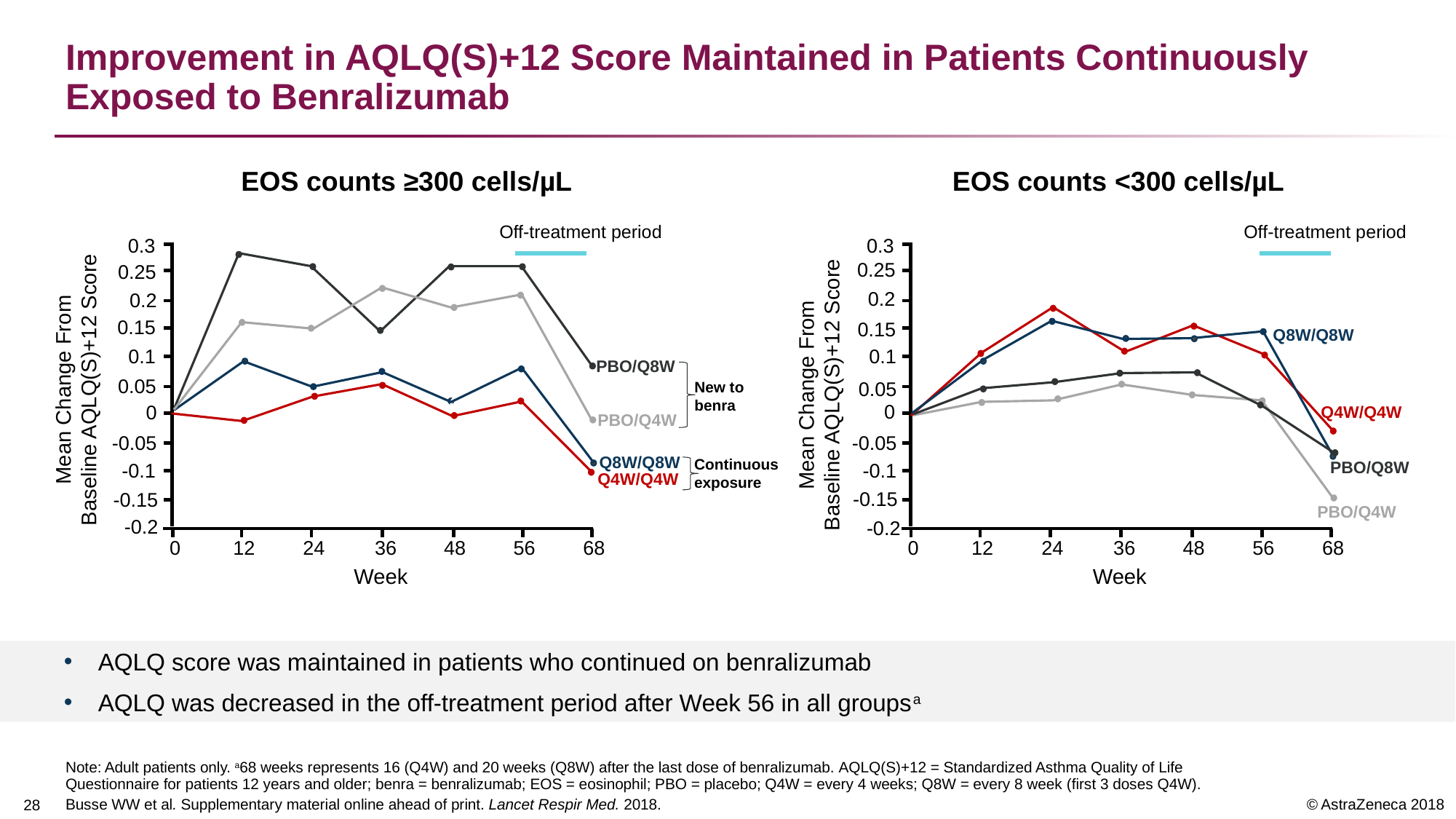

# Improvement in AQLQ(S)+12 Score Maintained in Patients Continuously Exposed to Benralizumab
EOS counts ≥300 cells/µL
EOS counts <300 cells/µL
Off-treatment period
Off-treatment period
0.3

c

0
12
36
48
56
0.25
0.15
0.05
0
-0.2
24
   -0.05

PBO/Q8W
PBO/Q4W
Q8W/Q8W
Q4W/Q4W
Mean Change From Baseline AQLQ(S)+12 Score
Week

68

0.2
0.1

   -0.1
   -0.15

0.3

0
12
36
48
56
0.25
0.2
0.05
0
-0.2
24
   -0.05

Q8W/Q8W
Q4W/Q4W
PBO/Q8W
PBO/Q4W
Mean Change From Baseline AQLQ(S)+12 Score
Week

68

-0.1
-0.15
0.15
0.1

New to
benra

Continuous
exposure

AQLQ score was maintained in patients who continued on benralizumab
AQLQ was decreased in the off-treatment period after Week 56 in all groupsa
Note: Adult patients only. a68 weeks represents 16 (Q4W) and 20 weeks (Q8W) after the last dose of benralizumab. AQLQ(S)+12 = Standardized Asthma Quality of Life Questionnaire for patients 12 years and older; benra = benralizumab; EOS = eosinophil; PBO = placebo; Q4W = every 4 weeks; Q8W = every 8 week (first 3 doses Q4W).
Busse WW et al. Supplementary material online ahead of print. Lancet Respir Med. 2018.
28